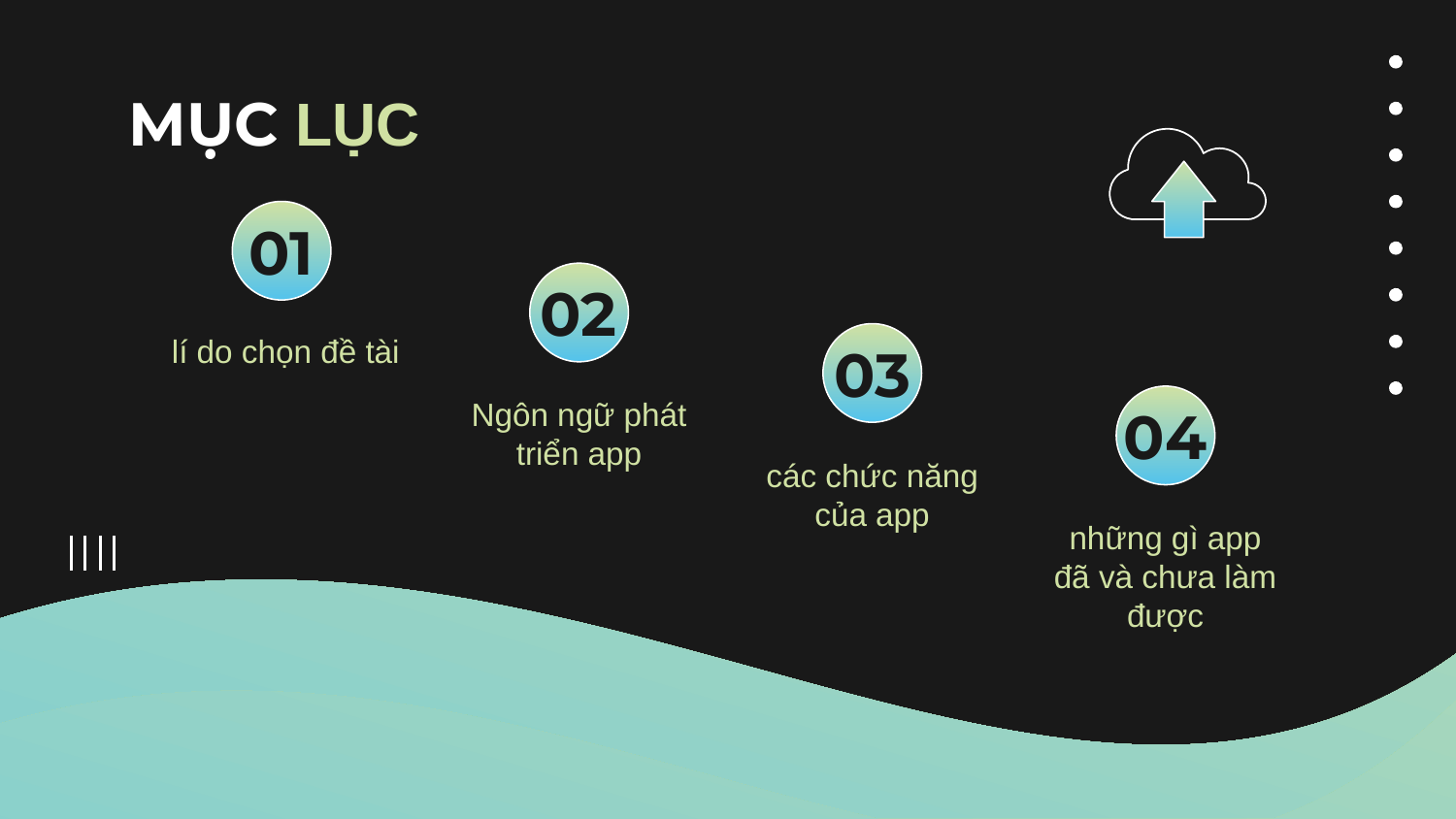

# MỤC LỤC

01

02
lí do chọn đề tài

03
Ngôn ngữ phát triển app

04
các chức năng của app
những gì app đã và chưa làm được